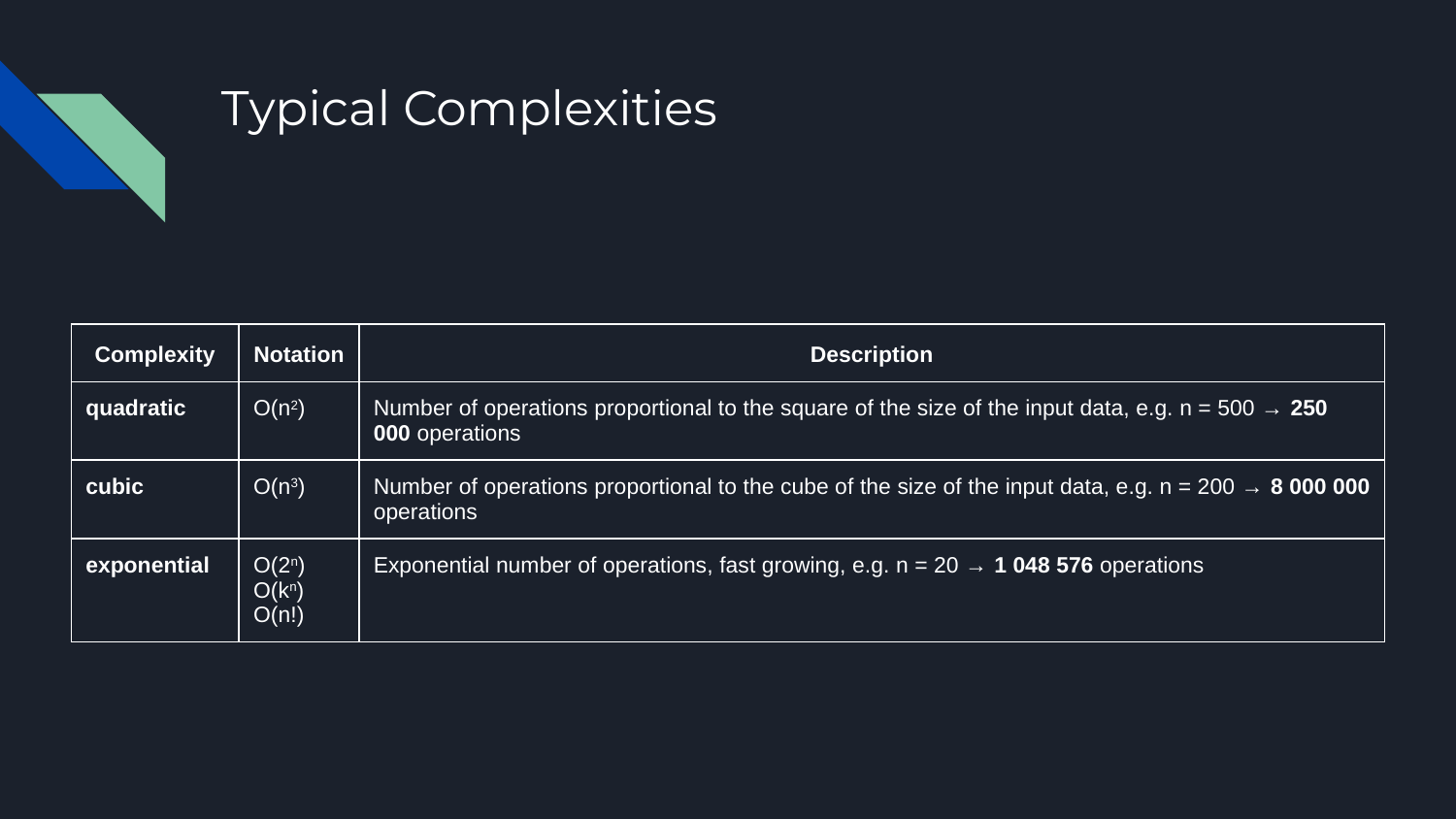

# Typical Complexities
| Complexity | Notation | Description |
| --- | --- | --- |
| quadratic | O(n2) | Number of operations proportional to the square of the size of the input data, e.g. n = 500 → 250 000 operations |
| cubic | O(n3) | Number of operations proportional to the cube of the size of the input data, e.g. n = 200 → 8 000 000 operations |
| exponential | O(2n) O(kn) O(n!) | Exponential number of operations, fast growing, e.g. n = 20 → 1 048 576 operations |